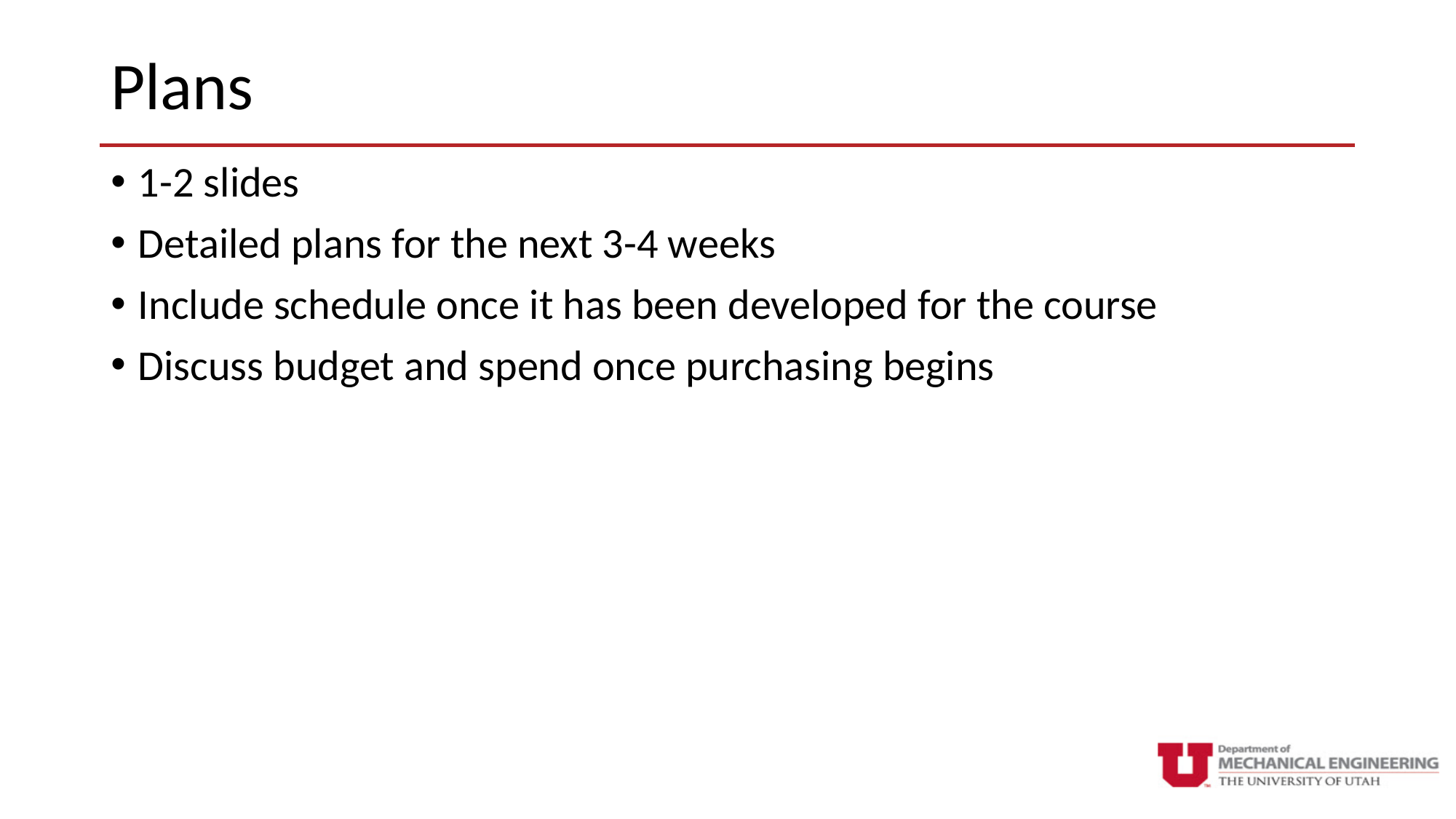

# Plans
1-2 slides
Detailed plans for the next 3-4 weeks
Include schedule once it has been developed for the course
Discuss budget and spend once purchasing begins